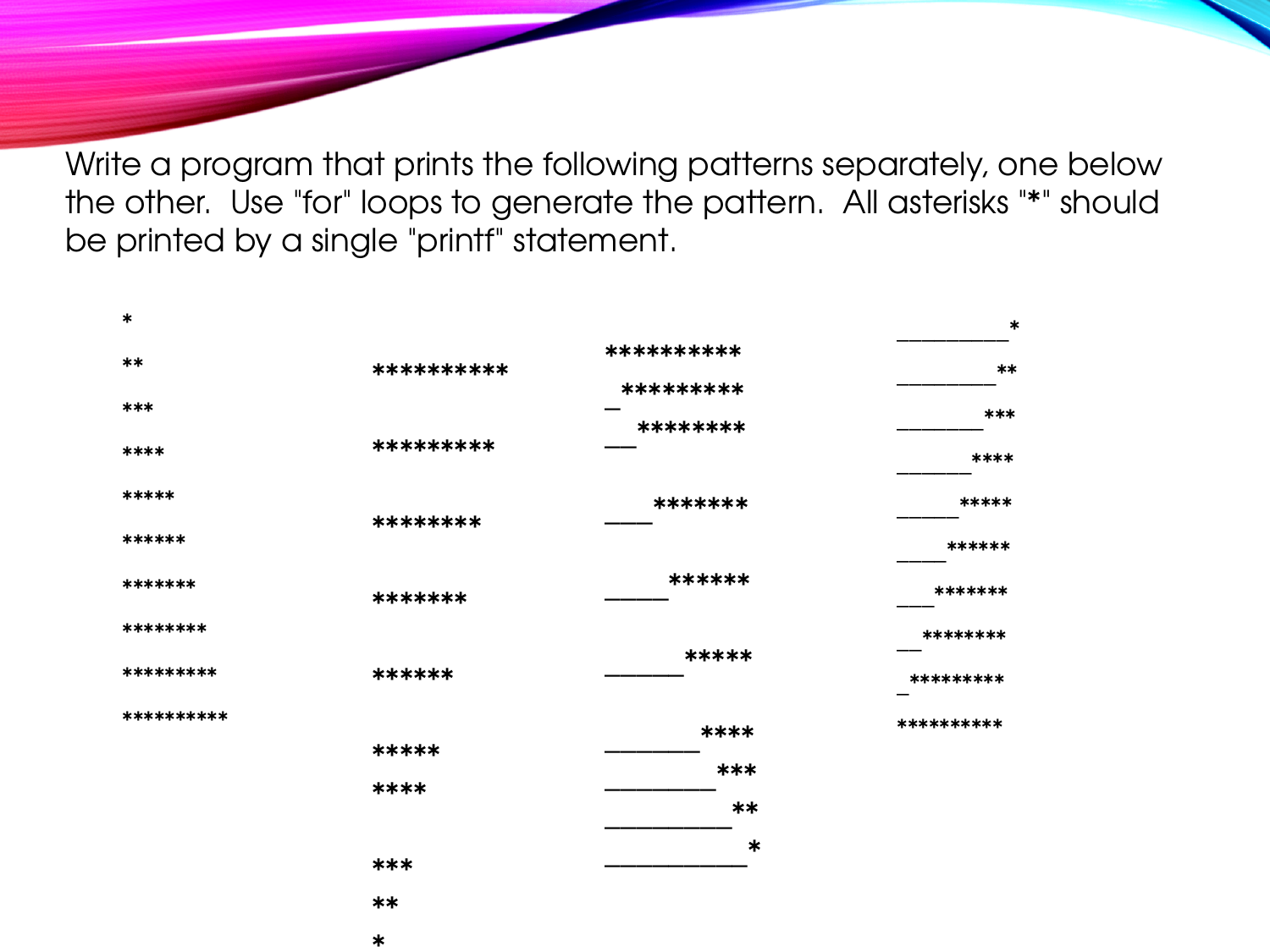

Write a program that prints the following patterns separately, one below the other.  Use "for" loops to generate the pattern.  All asterisks "*" should be printed by a single "printf" statement.
    *
    **
    ***
    ****
    *****
    ******
    *******
    ********
    *********
    **********
    _________*
    ________**
    _______***
    ______****
    _____*****
    ____******
    ___*******
    __********
    _*********
    **********
**********
_*********
__********
___*******
____******
_____*****
______****
_______***
________**
_________*

**********
*********
********
*******
******
*****
****
***
**
*